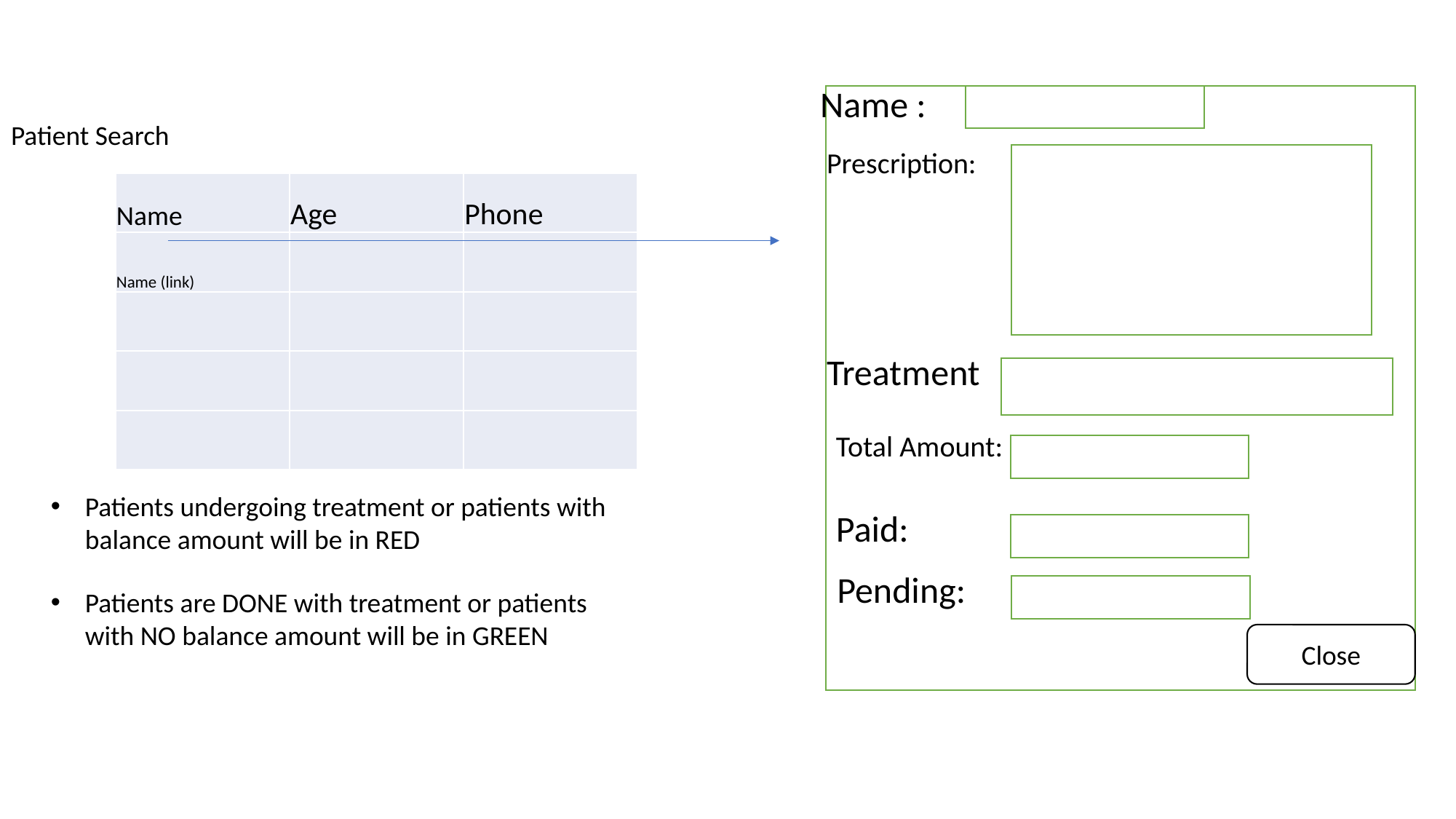

Name :
# Patient Search

Prescription:
| Name | Age | Phone |
| --- | --- | --- |
| Name (link) |  |  |
|  |  |  |
|  |  |  |
|  |  |  |
Treatment

Total Amount:

Patients undergoing treatment or patients with balance amount will be in RED
Paid:

Pending:

Patients are DONE with treatment or patients with NO balance amount will be in GREEN
Close